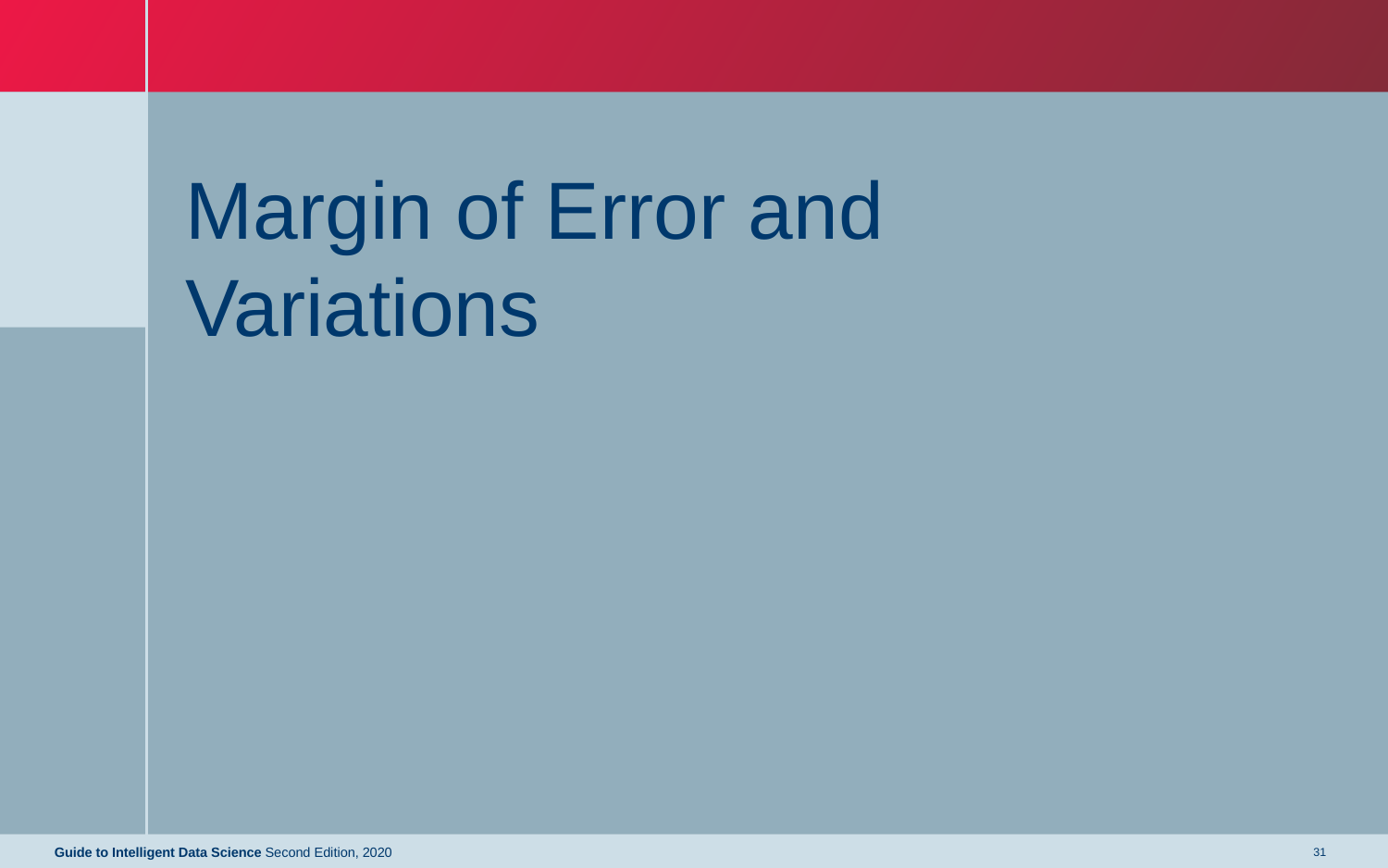

# Margin of Error and Variations
Guide to Intelligent Data Science Second Edition, 2020
31